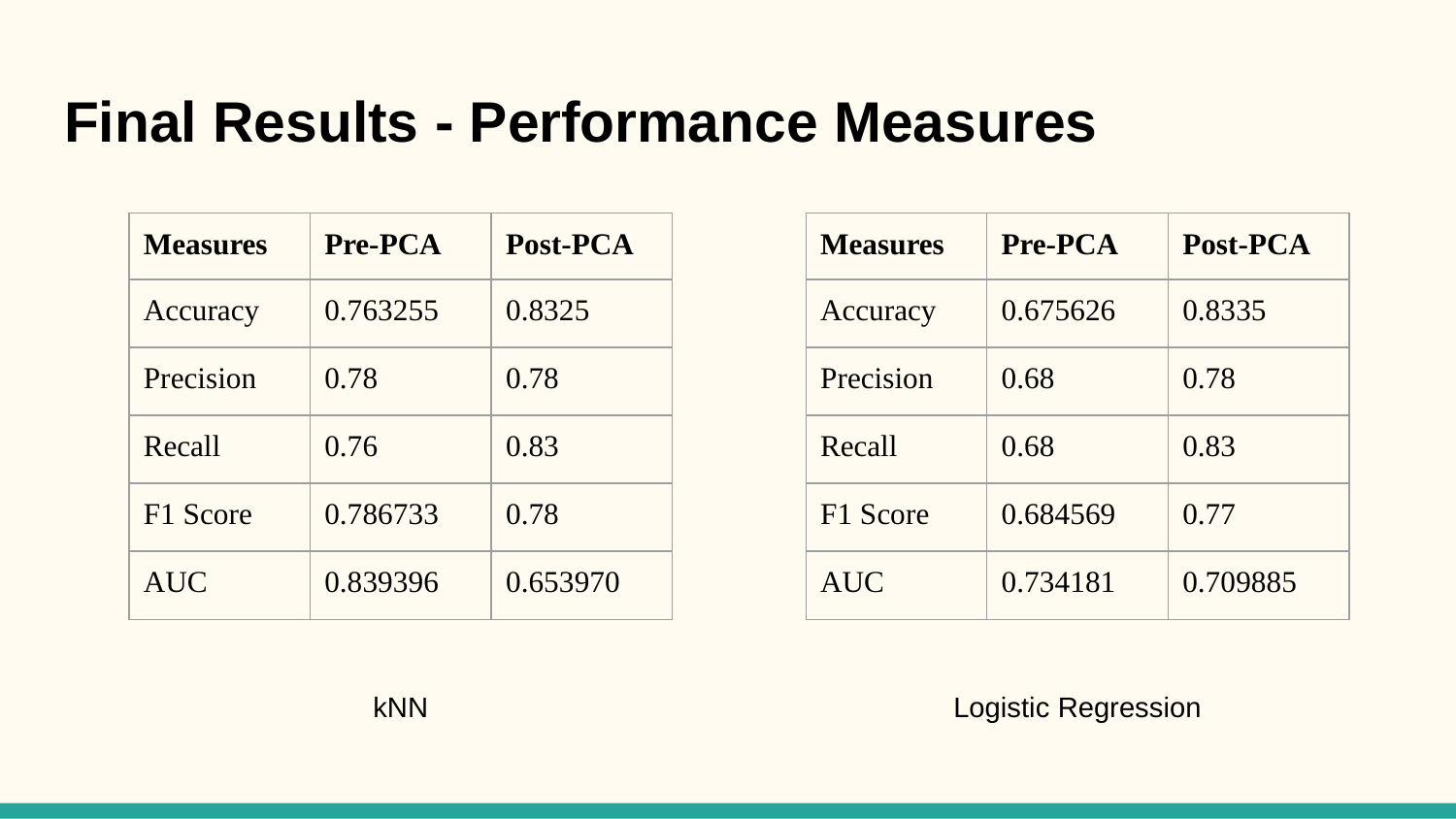

# Final Results - Performance Measures
| Measures | Pre-PCA | Post-PCA |
| --- | --- | --- |
| Accuracy | 0.763255 | 0.8325 |
| Precision | 0.78 | 0.78 |
| Recall | 0.76 | 0.83 |
| F1 Score | 0.786733 | 0.78 |
| AUC | 0.839396 | 0.653970 |
| Measures | Pre-PCA | Post-PCA |
| --- | --- | --- |
| Accuracy | 0.675626 | 0.8335 |
| Precision | 0.68 | 0.78 |
| Recall | 0.68 | 0.83 |
| F1 Score | 0.684569 | 0.77 |
| AUC | 0.734181 | 0.709885 |
kNN
Logistic Regression